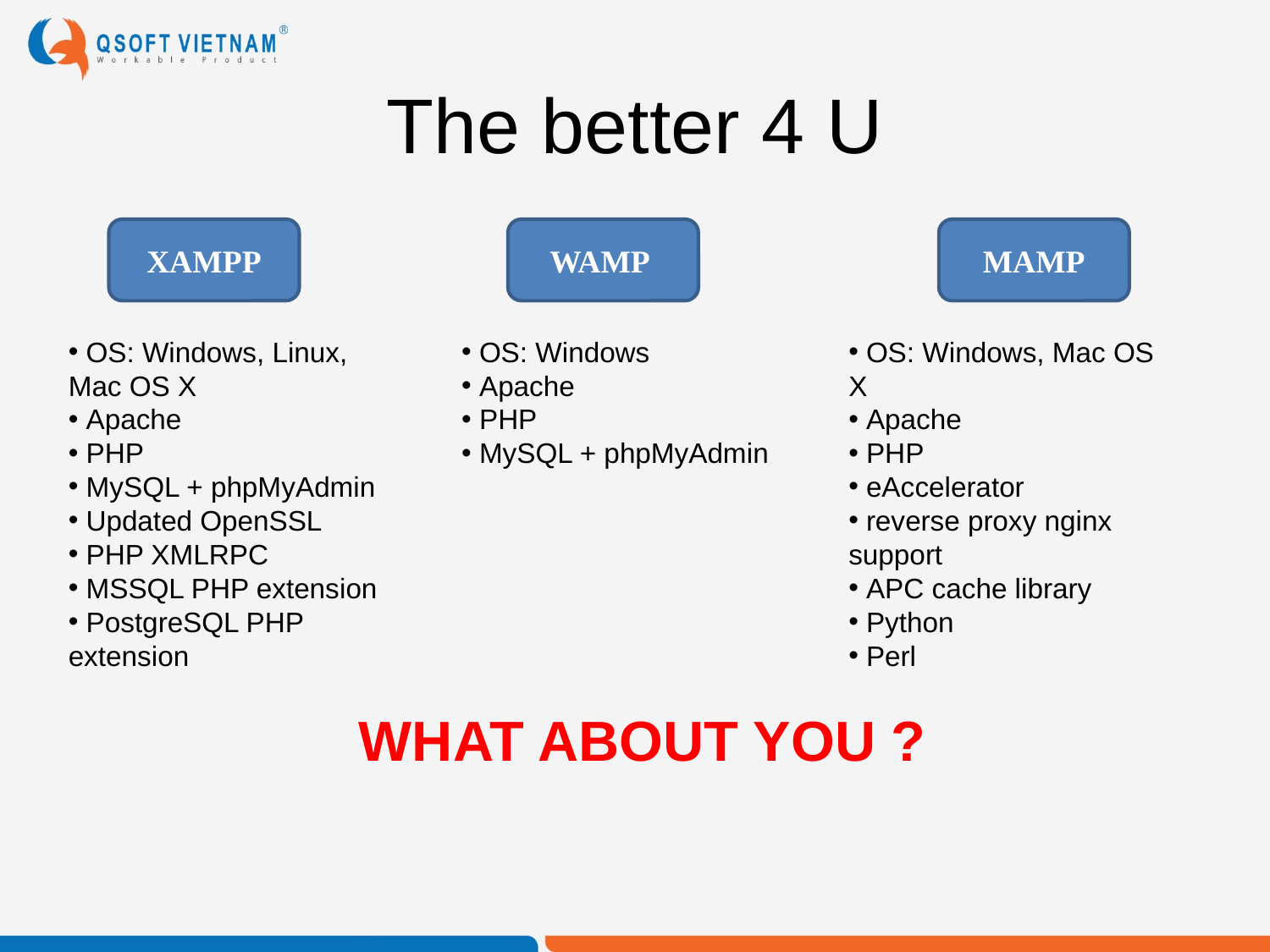

# The better 4 U

XAMPP
WAMP
MAMP
 OS: Windows
 Apache
 PHP
 MySQL + phpMyAdmin
 OS: Windows, Mac OS X
 Apache
 PHP
 eAccelerator
 reverse proxy nginx support
 APC cache library
 Python
 Perl
 OS: Windows, Linux, Mac OS X
 Apache
 PHP
 MySQL + phpMyAdmin
 Updated OpenSSL
 PHP XMLRPC
 MSSQL PHP extension
 PostgreSQL PHP extension
WHAT ABOUT YOU ?